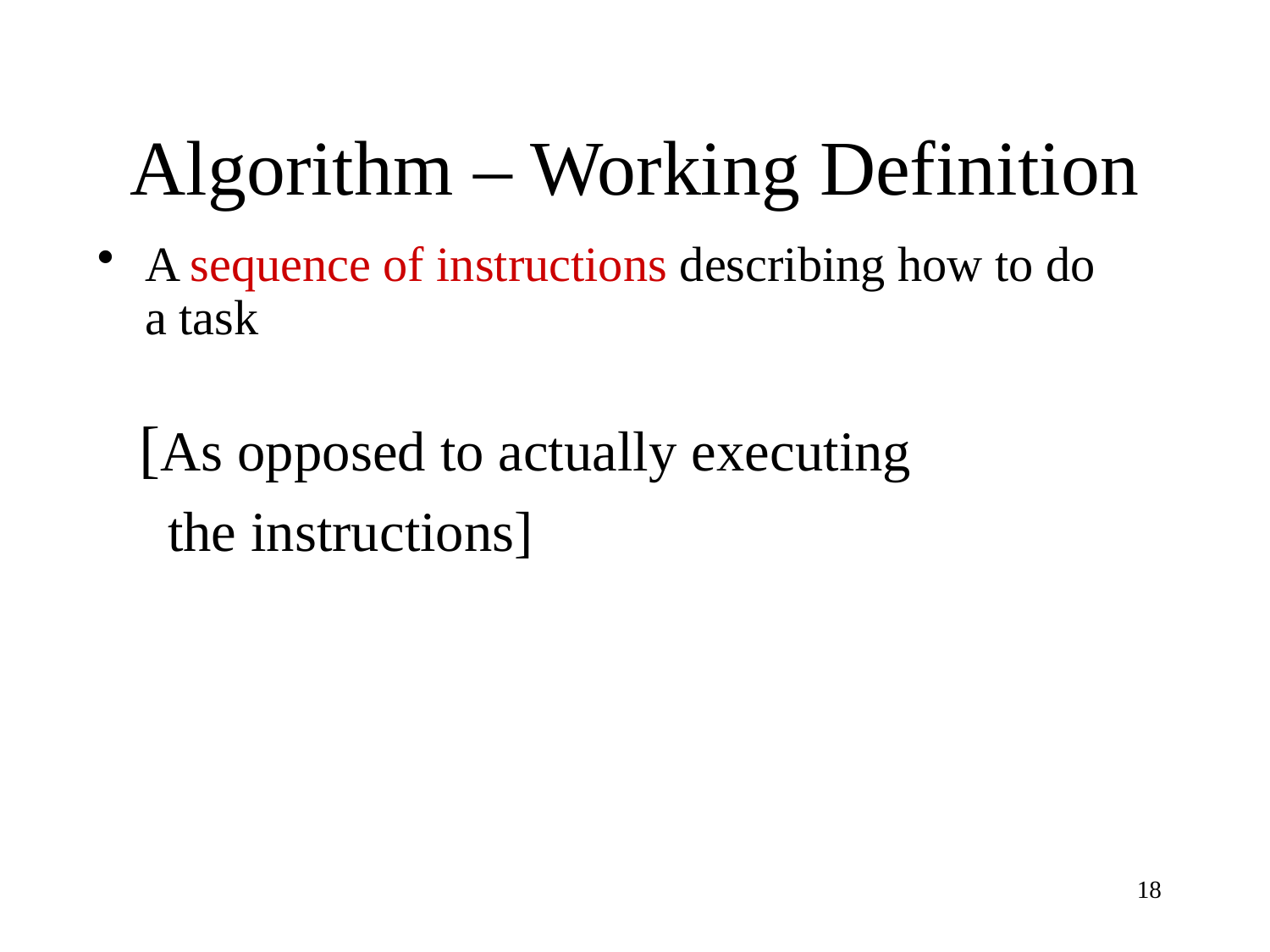

# Algorithm – Working Definition
A sequence of instructions describing how to do a task
[As opposed to actually executing
  the instructions]
18